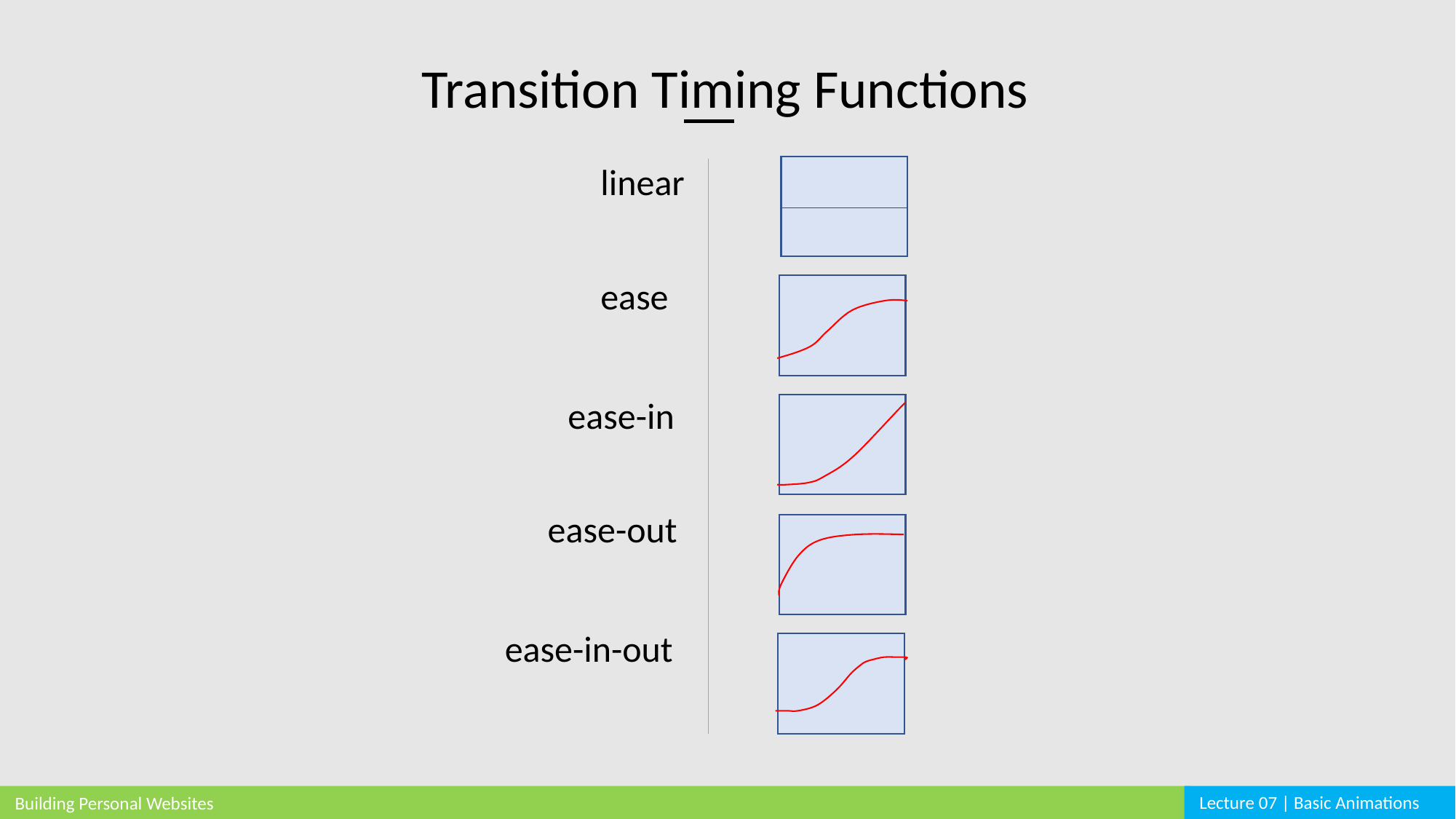

Transition Timing Functions
linear

ease

ease-in

ease-out

ease-in-out

Lecture 07 | Basic Animations

Building Personal Websites